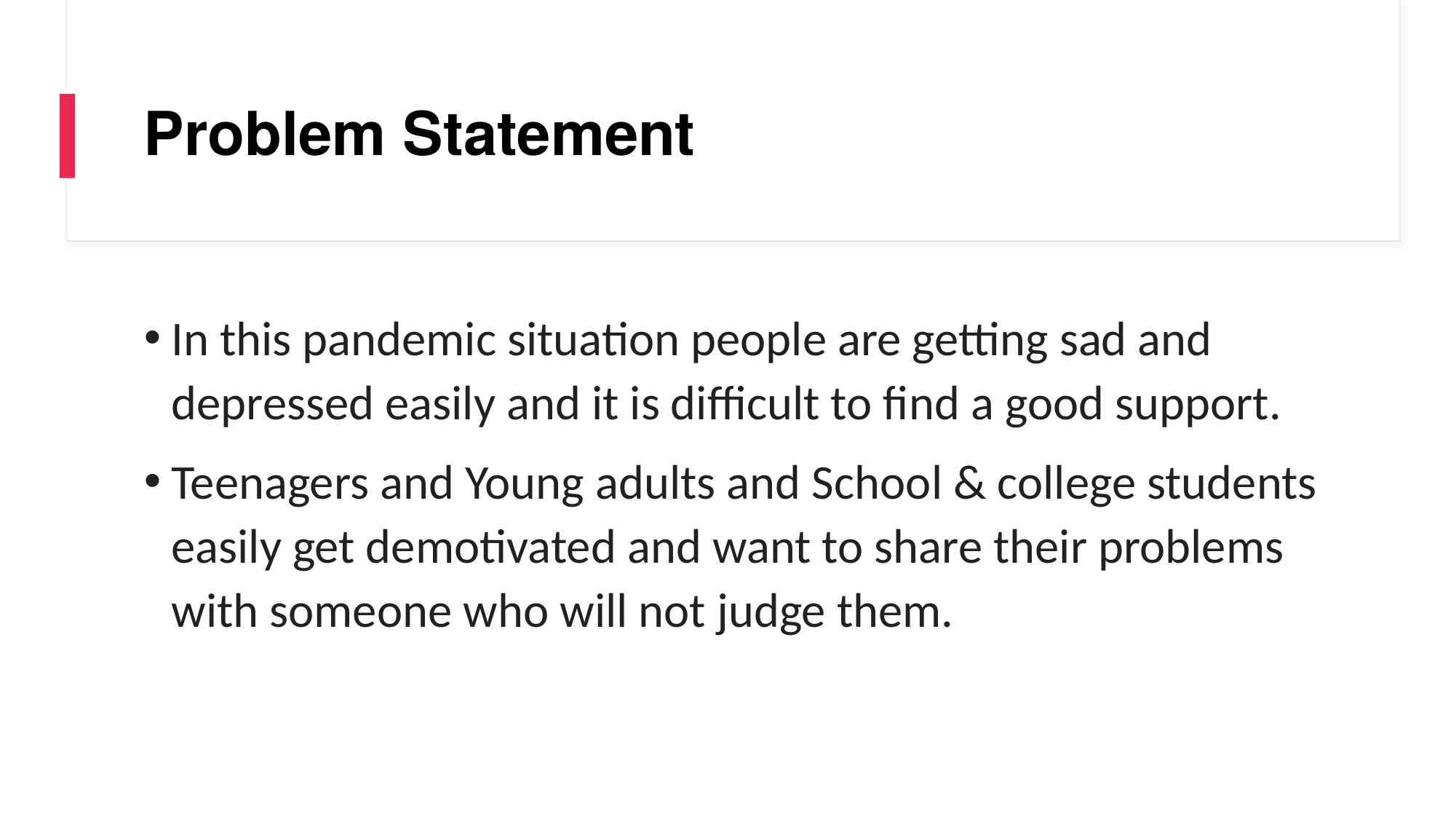

# Problem Statement
In this pandemic situation people are getting sad and depressed easily and it is difficult to find a good support.
Teenagers and Young adults and School & college students easily get demotivated and want to share their problems with someone who will not judge them.